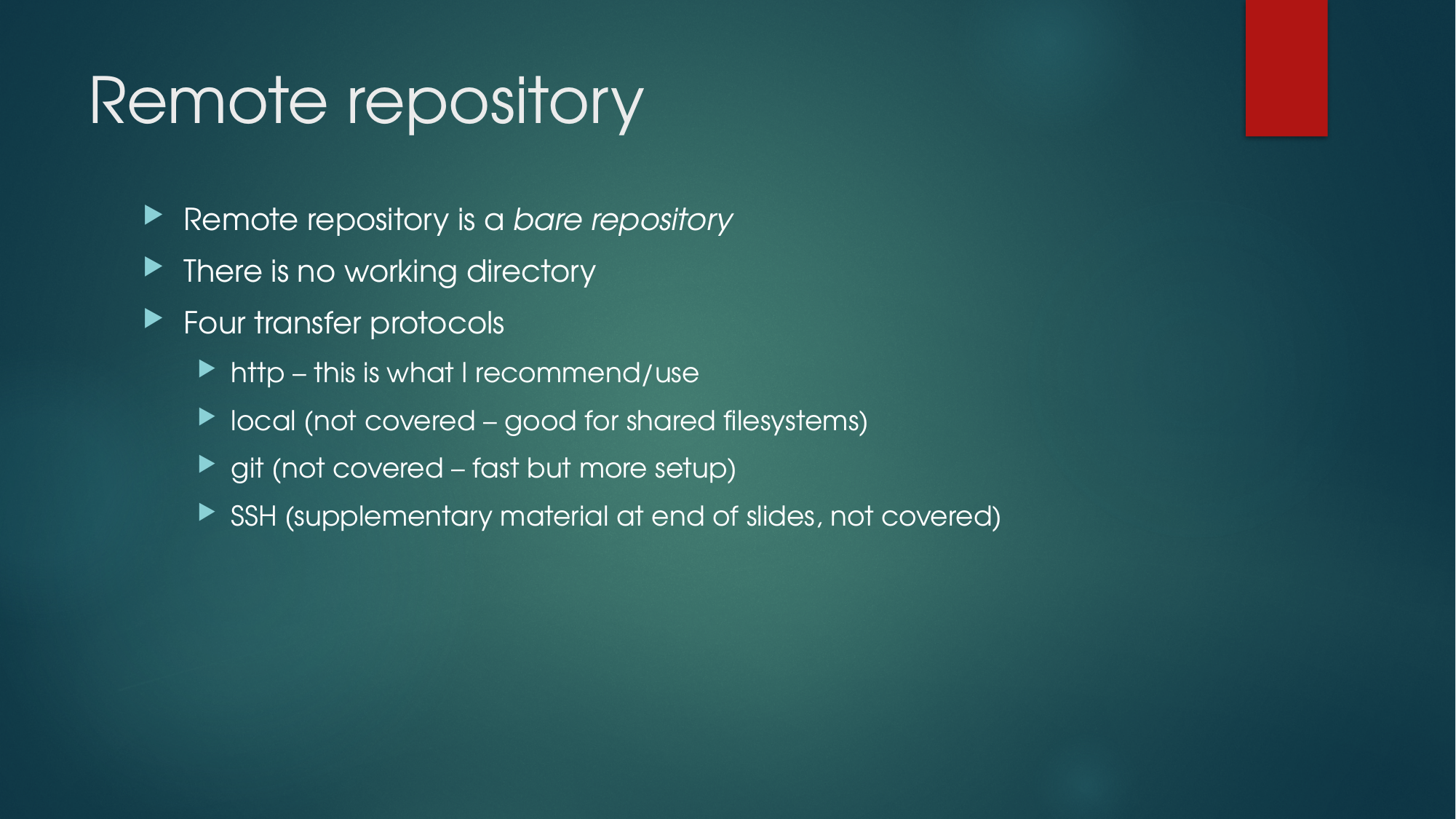

# Remote repository
Remote repository is a bare repository
There is no working directory
Four transfer protocols
http – this is what I recommend/use
local (not covered – good for shared filesystems)
git (not covered – fast but more setup)
SSH (supplementary material at end of slides, not covered)